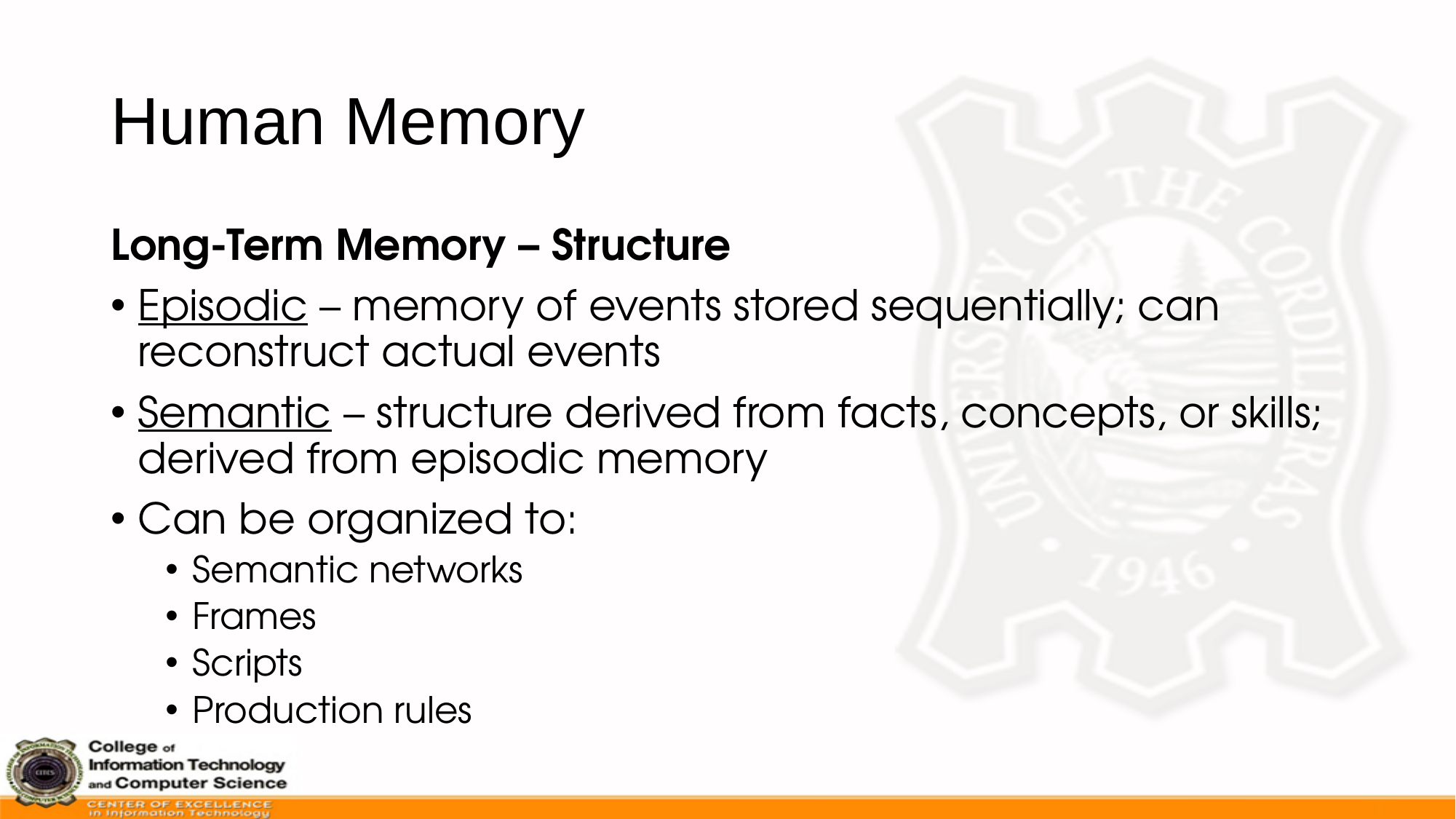

# Human Memory
Long-Term Memory – Structure
Episodic – memory of events stored sequentially; can reconstruct actual events
Semantic – structure derived from facts, concepts, or skills; derived from episodic memory
Can be organized to:
Semantic networks
Frames
Scripts
Production rules